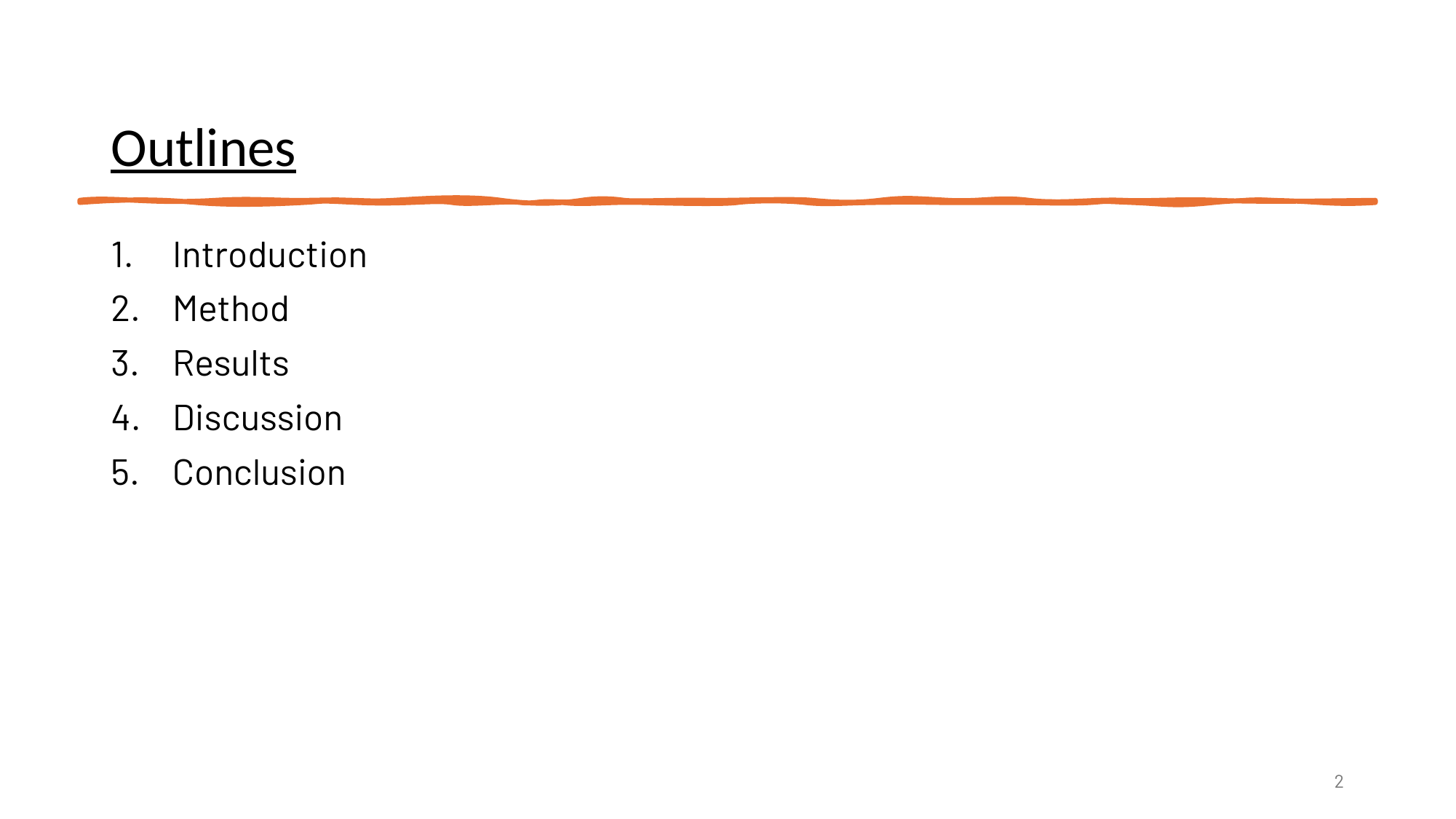

# Outlines

Introduction
Method
Results
Discussion
Conclusion
2